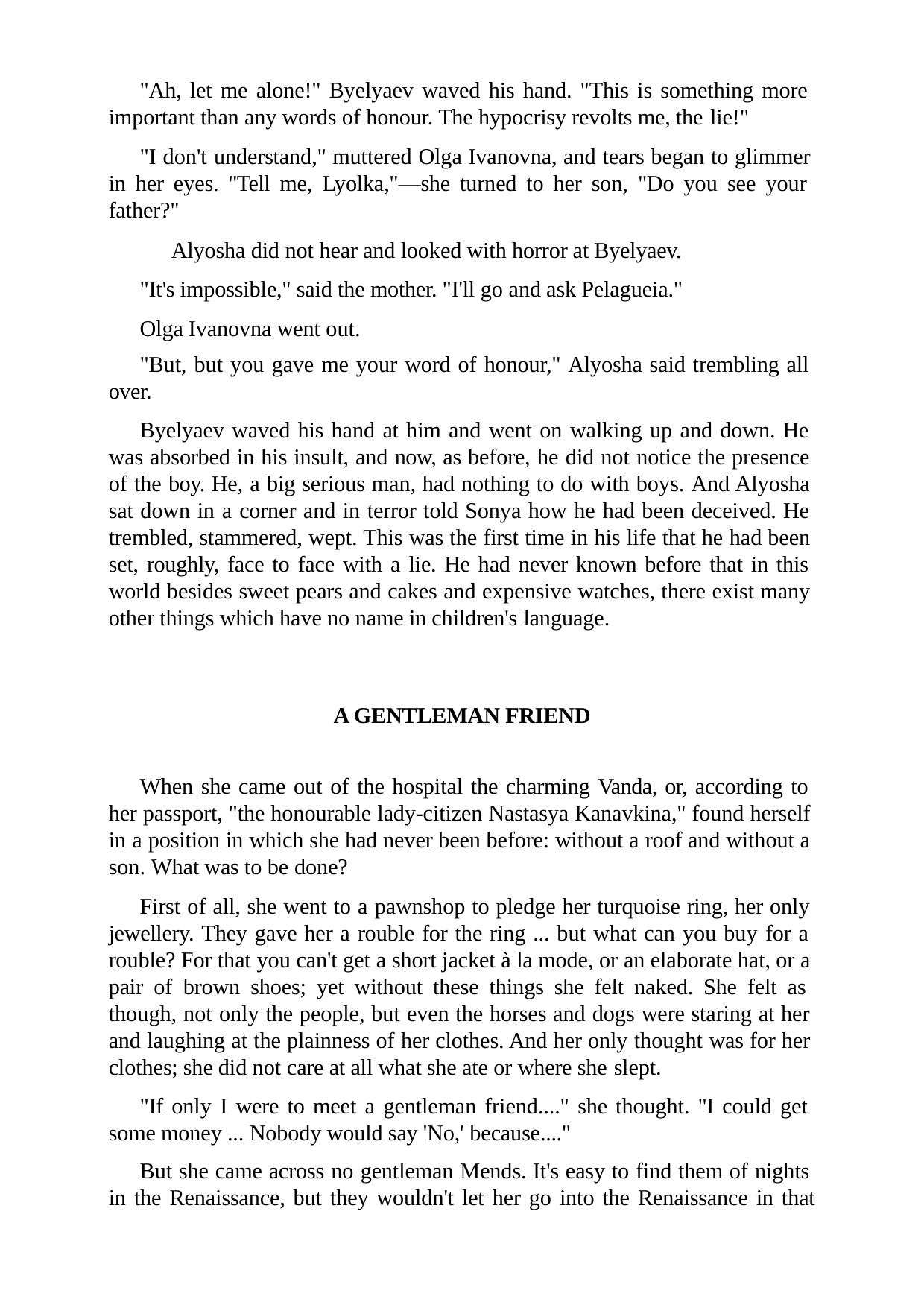

"Ah, let me alone!" Byelyaev waved his hand. "This is something more  important than any words of honour. The hypocrisy revolts me, the lie!"
"I don't understand," muttered Olga Ivanovna, and tears began to glimmer  in her eyes. "Tell me, Lyolka,"—she turned to her son, "Do you see your  father?"
Alyosha did not hear and looked with horror at Byelyaev.  "It's impossible," said the mother. "I'll go and ask Pelagueia."  Olga Ivanovna went out.
"But, but you gave me your word of honour," Alyosha said trembling all  over.
Byelyaev waved his hand at him and went on walking up and down. He  was absorbed in his insult, and now, as before, he did not notice the presence  of the boy. He, a big serious man, had nothing to do with boys. And Alyosha  sat down in a corner and in terror told Sonya how he had been deceived. He  trembled, stammered, wept. This was the first time in his life that he had been  set, roughly, face to face with a lie. He had never known before that in this  world besides sweet pears and cakes and expensive watches, there exist many  other things which have no name in children's language.
A GENTLEMAN FRIEND

When she came out of the hospital the charming Vanda, or, according to  her passport, "the honourable lady-citizen Nastasya Kanavkina," found herself  in a position in which she had never been before: without a roof and without a  son. What was to be done?
First of all, she went to a pawnshop to pledge her turquoise ring, her only  jewellery. They gave her a rouble for the ring ... but what can you buy for a  rouble? For that you can't get a short jacket à la mode, or an elaborate hat, or a  pair of brown shoes; yet without these things she felt naked. She felt as  though, not only the people, but even the horses and dogs were staring at her  and laughing at the plainness of her clothes. And her only thought was for her  clothes; she did not care at all what she ate or where she slept.
"If only I were to meet a gentleman friend...." she thought. "I could get  some money ... Nobody would say 'No,' because...."
But she came across no gentleman Mends. It's easy to find them of nights  in the Renaissance, but they wouldn't let her go into the Renaissance in that